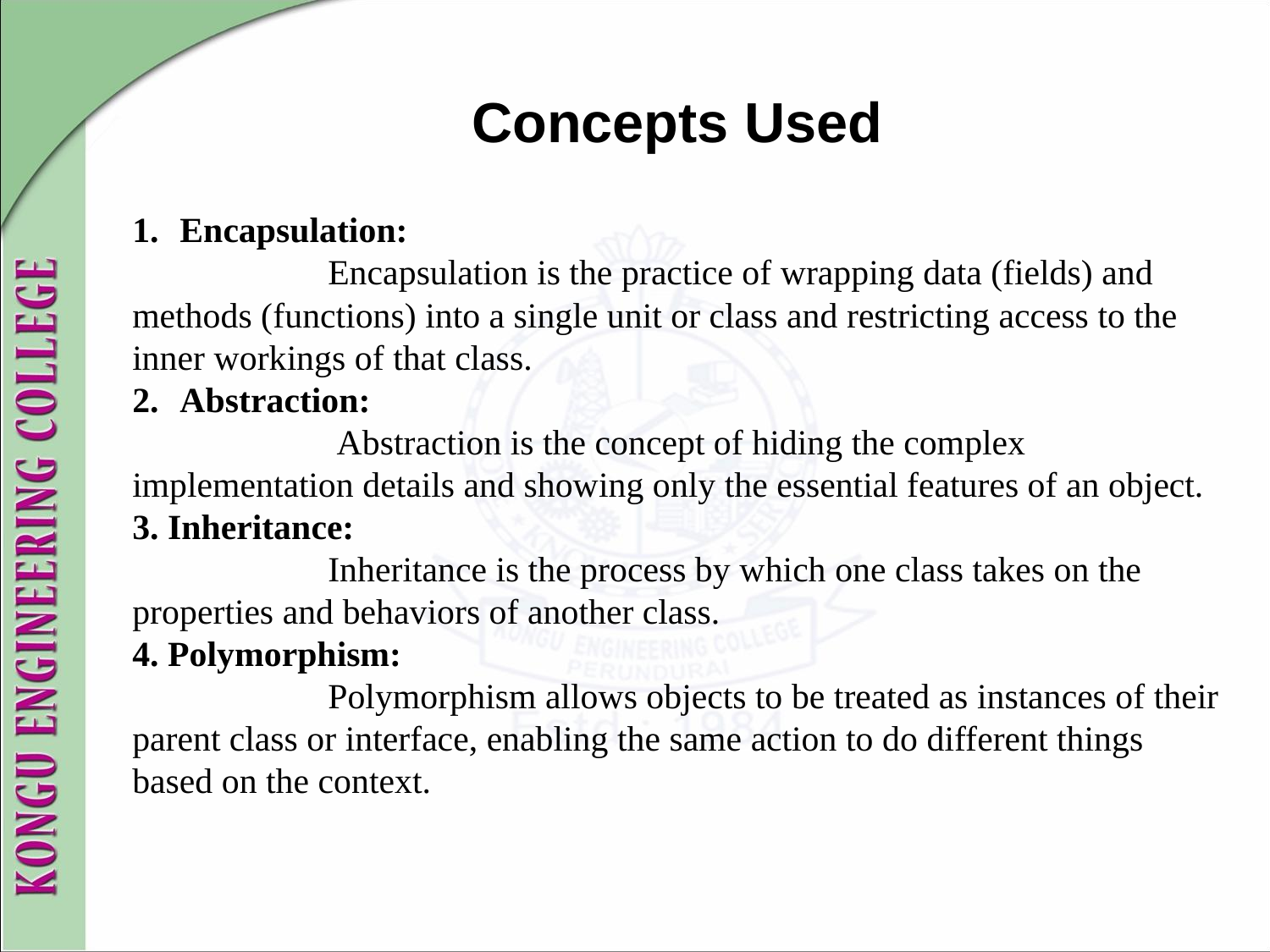

# Concepts Used
Encapsulation:
                      Encapsulation is the practice of wrapping data (fields) and methods (functions) into a single unit or class and restricting access to the inner workings of that class.
Abstraction:
                       Abstraction is the concept of hiding the complex implementation details and showing only the essential features of an object.
3. Inheritance:
                      Inheritance is the process by which one class takes on the properties and behaviors of another class.
4. Polymorphism:
                      Polymorphism allows objects to be treated as instances of their parent class or interface, enabling the same action to do different things based on the context.